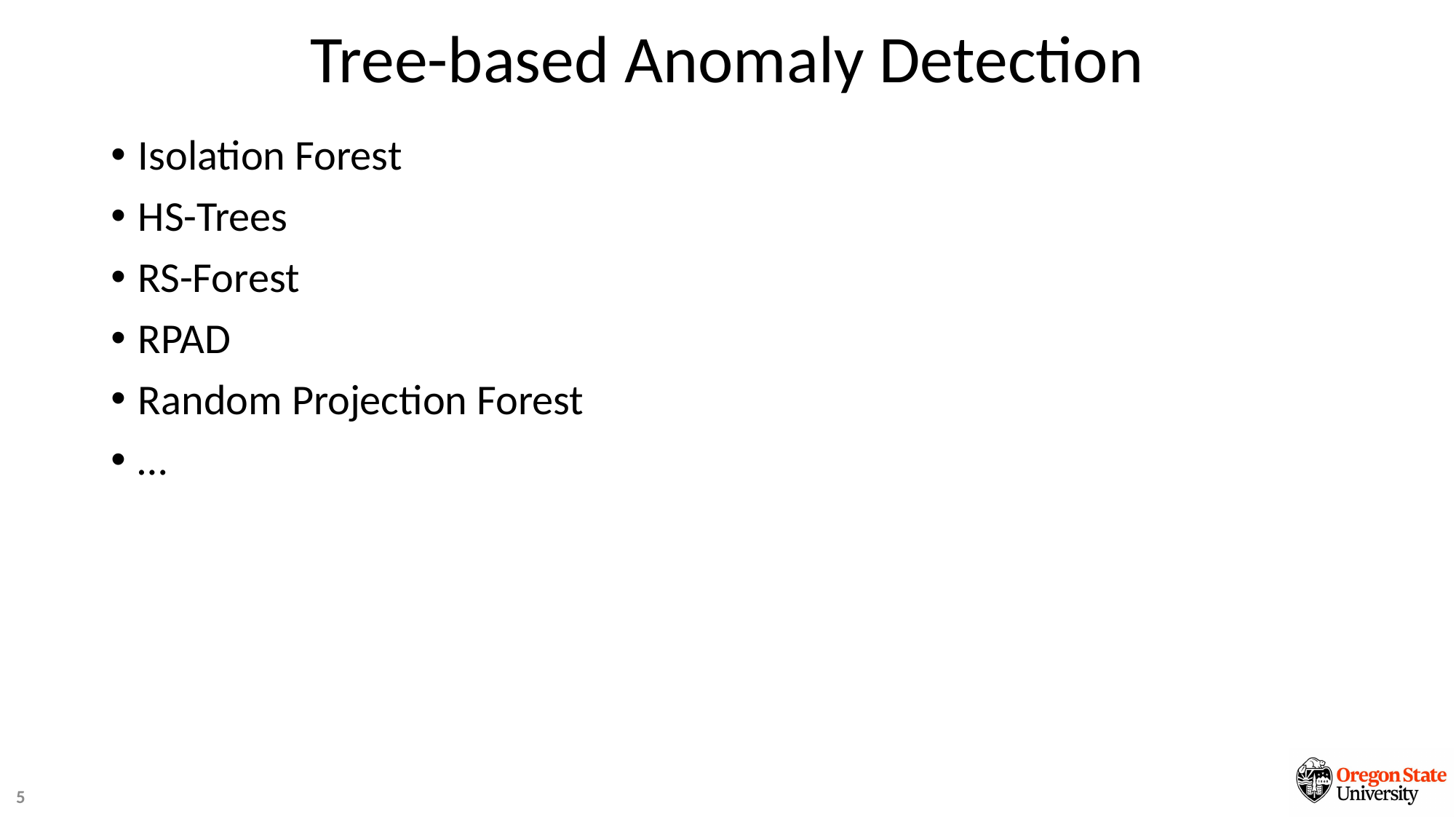

# Tree-based Anomaly Detection
Isolation Forest
HS-Trees
RS-Forest
RPAD
Random Projection Forest
…

5